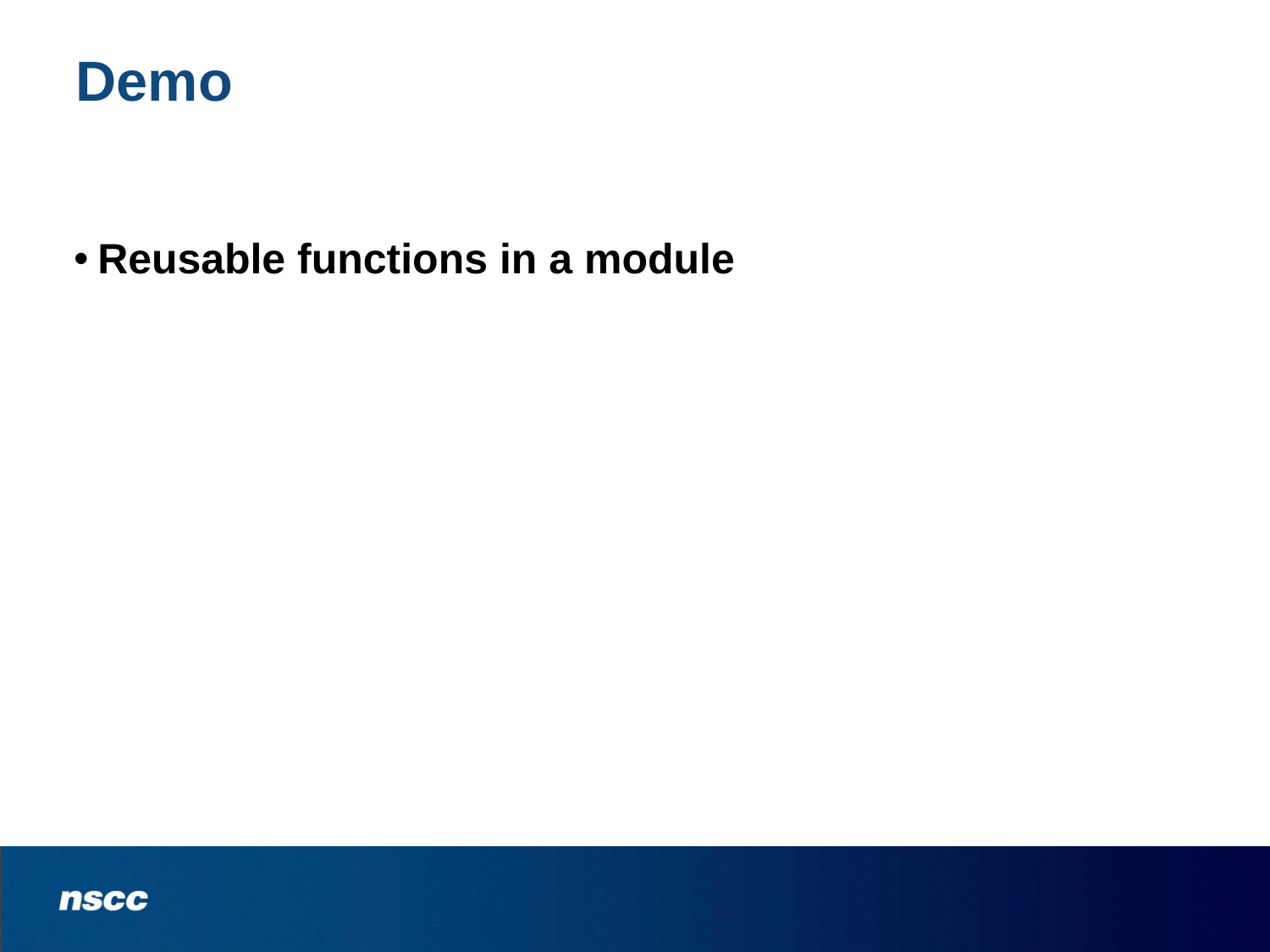

# Demo
Reusable functions in a module